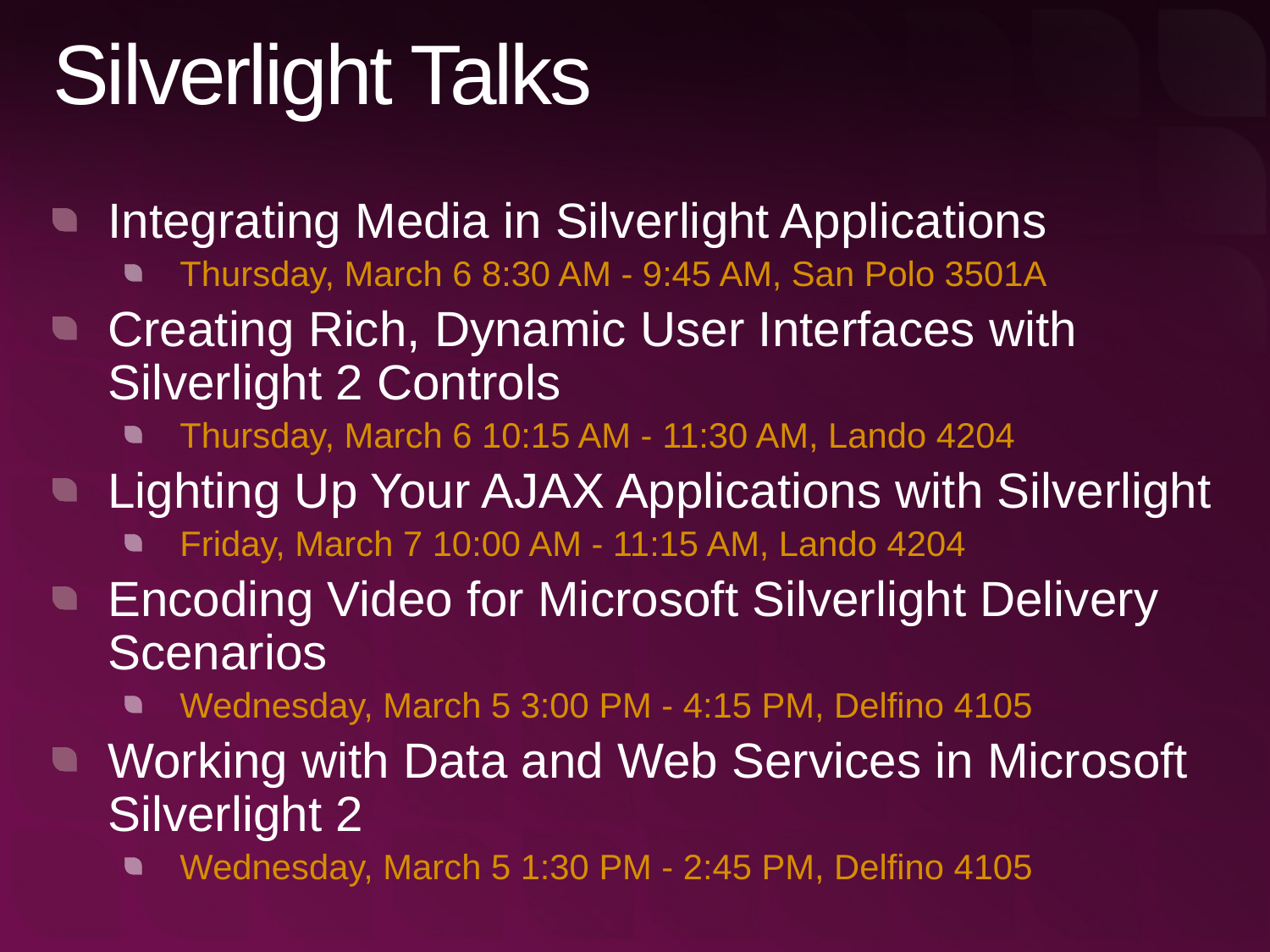

# Silverlight Talks
Integrating Media in Silverlight Applications
Thursday, March 6 8:30 AM - 9:45 AM, San Polo 3501A
Creating Rich, Dynamic User Interfaces with Silverlight 2 Controls
Thursday, March 6 10:15 AM - 11:30 AM, Lando 4204
Lighting Up Your AJAX Applications with Silverlight
Friday, March 7 10:00 AM - 11:15 AM, Lando 4204
Encoding Video for Microsoft Silverlight Delivery Scenarios
Wednesday, March 5 3:00 PM - 4:15 PM, Delfino 4105
Working with Data and Web Services in Microsoft Silverlight 2
Wednesday, March 5 1:30 PM - 2:45 PM, Delfino 4105